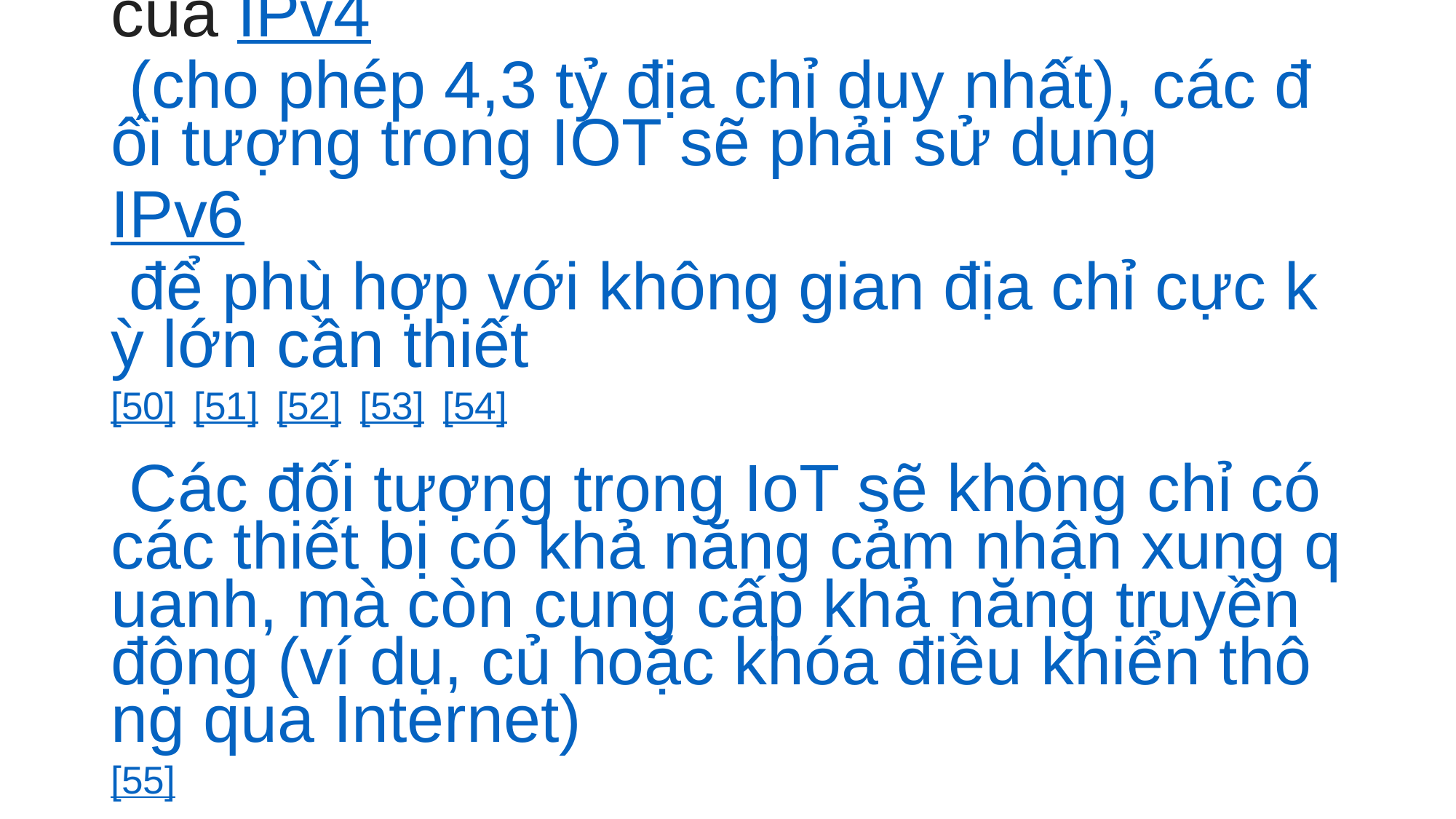

# Tích hợp với mạng Internet có nghĩa rằng thiết bị này sẽ sử dụng một địa chỉ IP như là một định danh duy nhất. Tuy nhiên, do sự hạn chế không gian địa chỉ của IPv4 (cho phép 4,3 tỷ địa chỉ duy nhất), các đối tượng trong IOT sẽ phải sử dụng IPv6 để phù hợp với không gian địa chỉ cực kỳ lớn cần thiết [50] [51] [52] [53] [54] Các đối tượng trong IoT sẽ không chỉ có các thiết bị có khả năng cảm nhận xung quanh, mà còn cung cấp khả năng truyền động (ví dụ, củ hoặc khóa điều khiển thông qua Internet)[55]Ở một mức độ lớn, tương lai của Internet of Things sẽ không thể không có sự hỗ trợ của IPv6; và do đó việc áp dụng toàn cầu của IPv6 trong những năm tới sẽ rất quan trọng cho sự phát triển thành công của IOT trong tương lai.